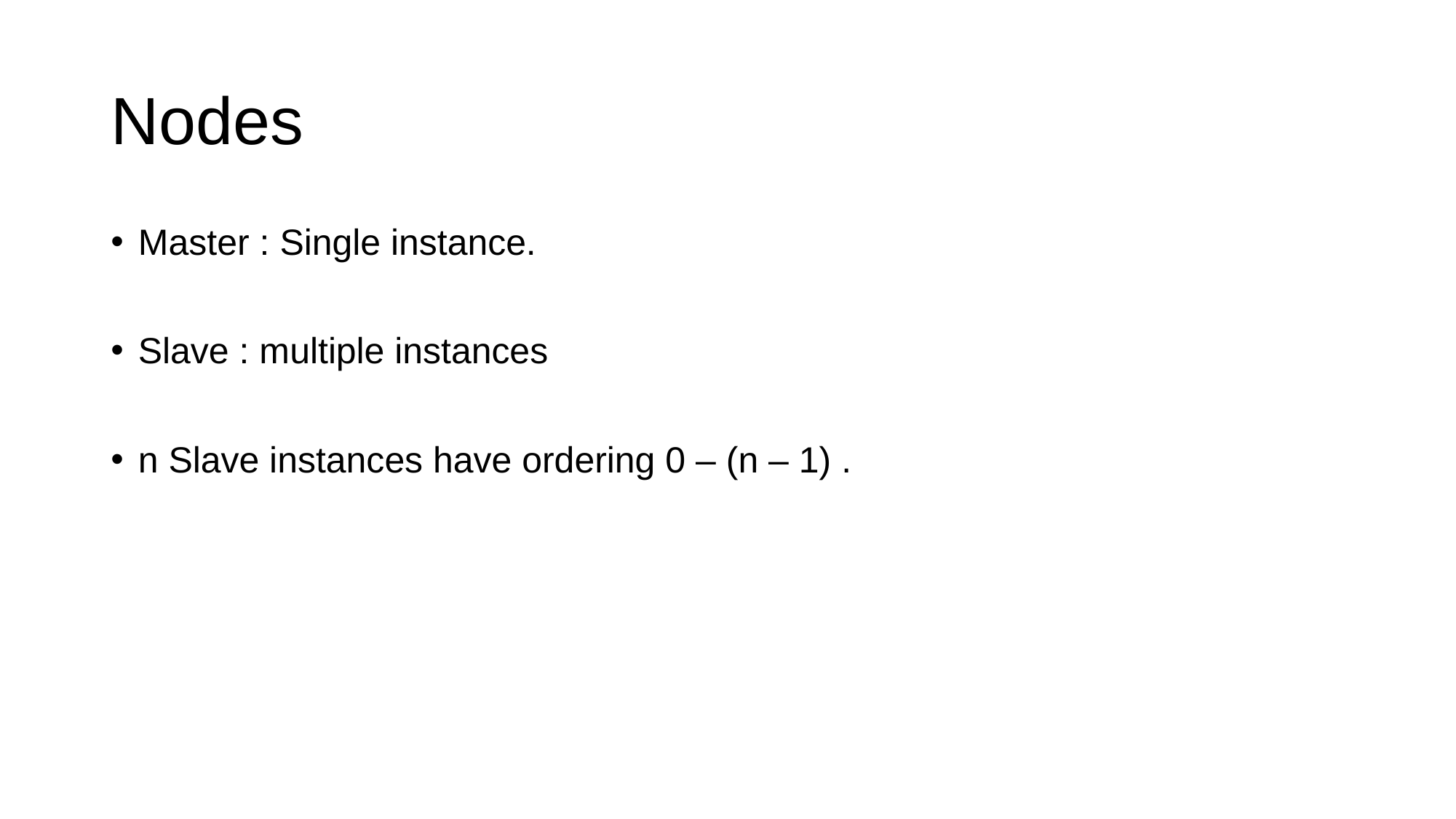

# Nodes
Master : Single instance.

Slave : multiple instances

n Slave instances have ordering 0 – (n – 1) .